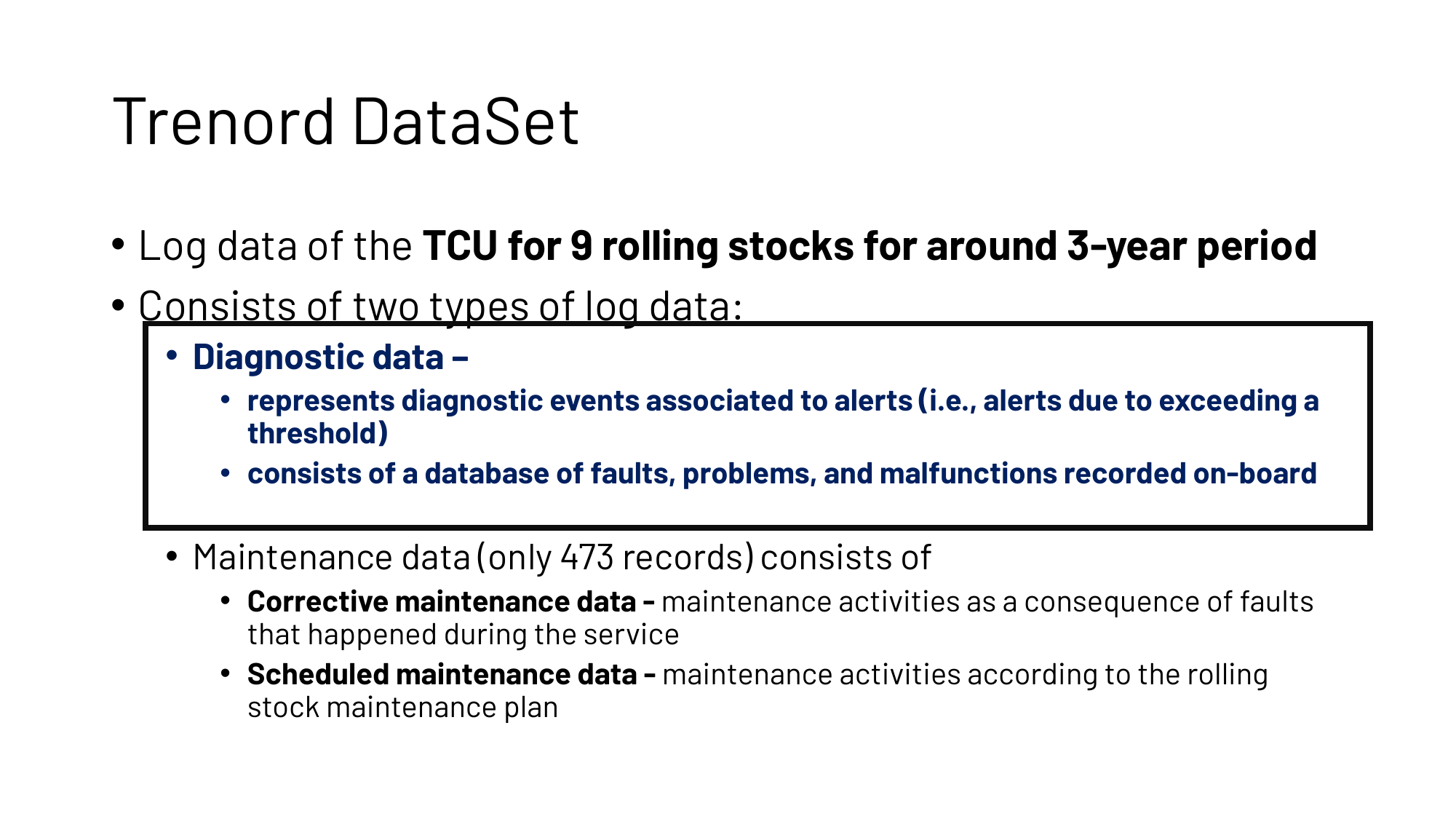

# Trenord DataSet
Log data of the TCU for 9 rolling stocks for around 3-year period
Consists of two types of log data:
Diagnostic data –
represents diagnostic events associated to alerts (i.e., alerts due to exceeding a threshold)
consists of a database of faults, problems, and malfunctions recorded on-board

Maintenance data (only 473 records) consists of
Corrective maintenance data - maintenance activities as a consequence of faults that happened during the service
Scheduled maintenance data - maintenance activities according to the rolling stock maintenance plan